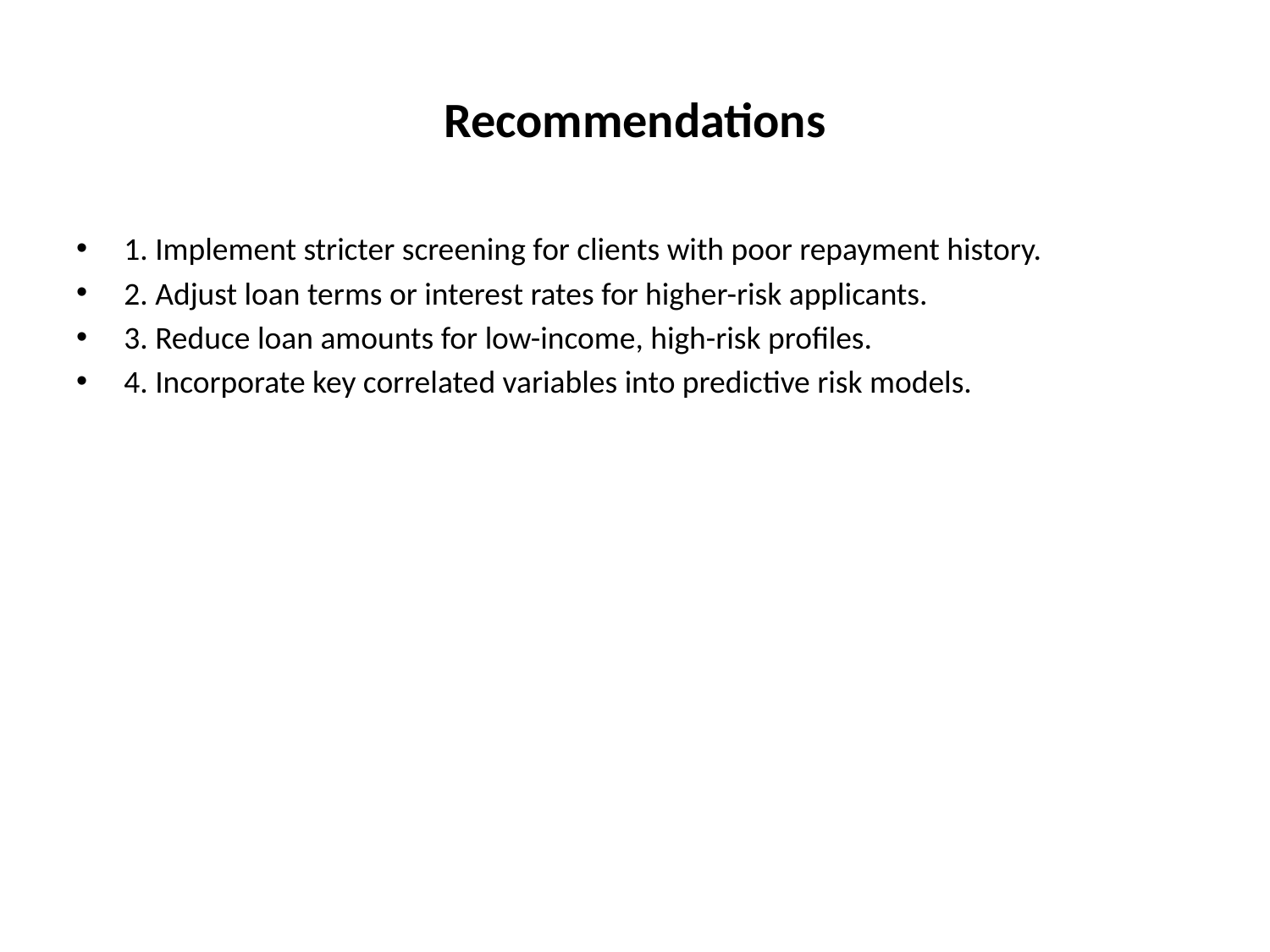

# Recommendations
1. Implement stricter screening for clients with poor repayment history.
2. Adjust loan terms or interest rates for higher-risk applicants.
3. Reduce loan amounts for low-income, high-risk profiles.
4. Incorporate key correlated variables into predictive risk models.